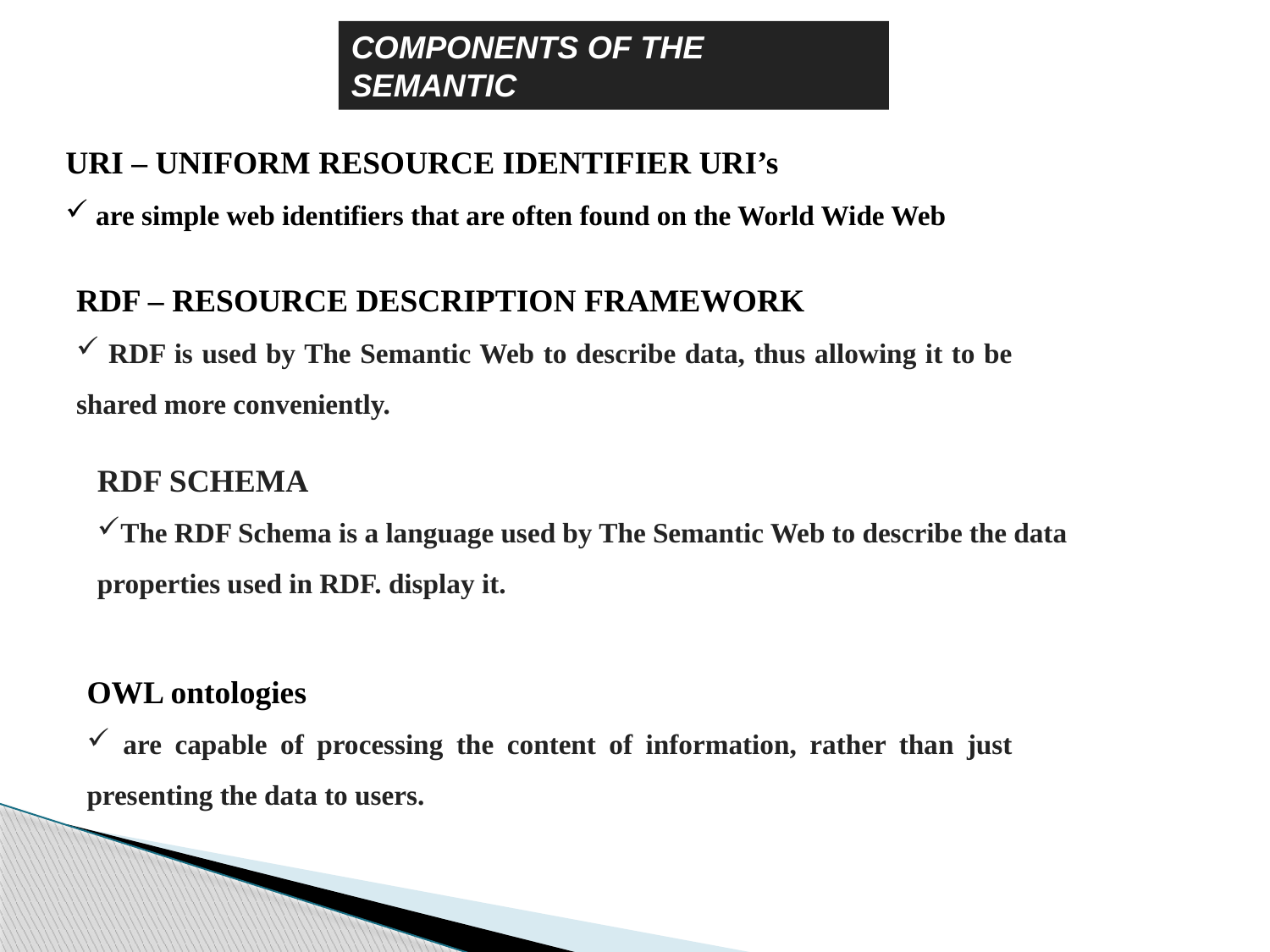

COMPONENTS OF THE SEMANTIC
URI – UNIFORM RESOURCE IDENTIFIER URI’s
 are simple web identifiers that are often found on the World Wide Web
RDF – RESOURCE DESCRIPTION FRAMEWORK
 RDF is used by The Semantic Web to describe data, thus allowing it to be shared more conveniently.
RDF SCHEMA
The RDF Schema is a language used by The Semantic Web to describe the data properties used in RDF. display it.
OWL ontologies
 are capable of processing the content of information, rather than just presenting the data to users.